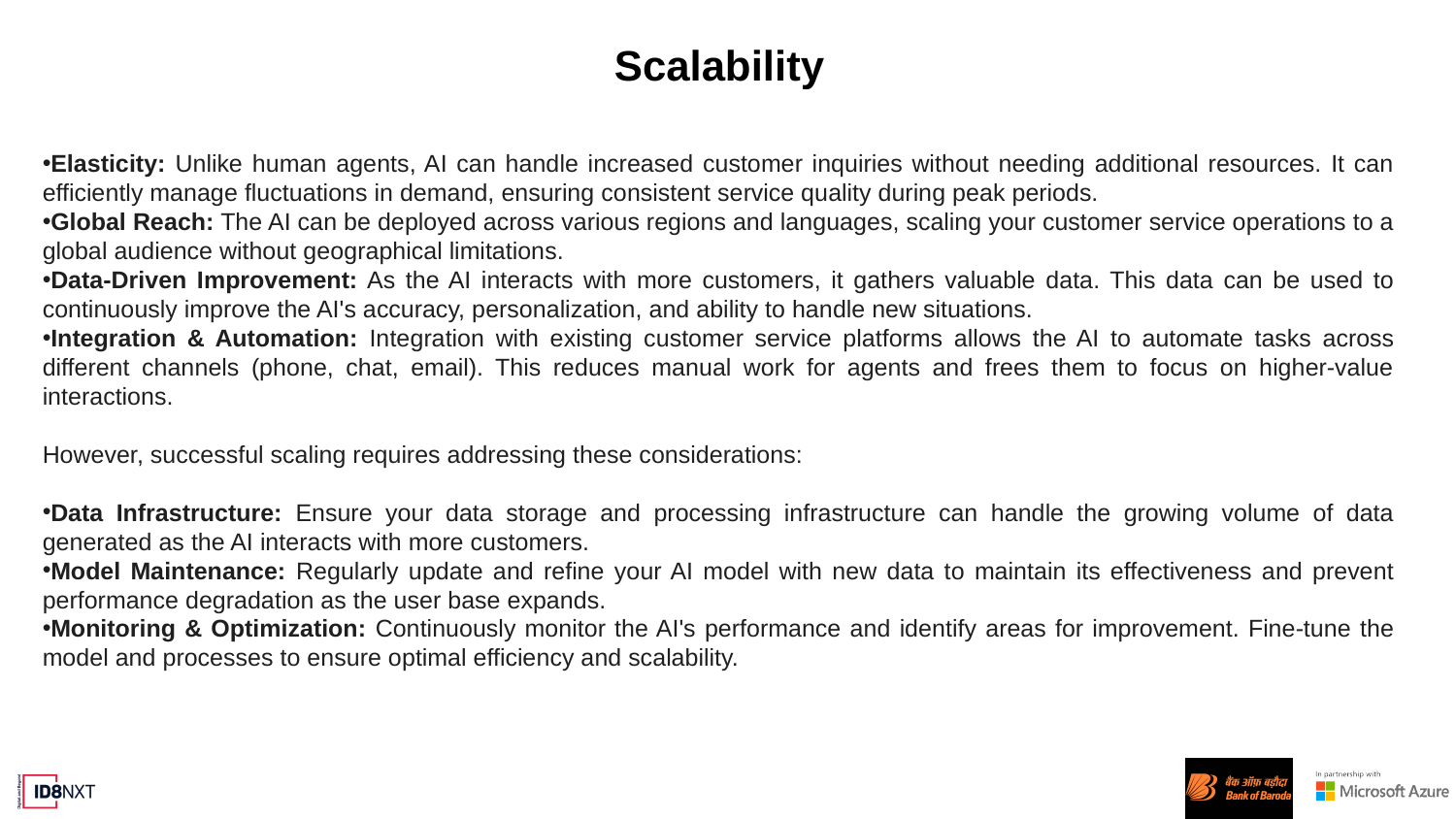

# Scalability
Elasticity: Unlike human agents, AI can handle increased customer inquiries without needing additional resources. It can efficiently manage fluctuations in demand, ensuring consistent service quality during peak periods.
Global Reach: The AI can be deployed across various regions and languages, scaling your customer service operations to a global audience without geographical limitations.
Data-Driven Improvement: As the AI interacts with more customers, it gathers valuable data. This data can be used to continuously improve the AI's accuracy, personalization, and ability to handle new situations.
Integration & Automation: Integration with existing customer service platforms allows the AI to automate tasks across different channels (phone, chat, email). This reduces manual work for agents and frees them to focus on higher-value interactions.

However, successful scaling requires addressing these considerations:

Data Infrastructure: Ensure your data storage and processing infrastructure can handle the growing volume of data generated as the AI interacts with more customers.
Model Maintenance: Regularly update and refine your AI model with new data to maintain its effectiveness and prevent performance degradation as the user base expands.
Monitoring & Optimization: Continuously monitor the AI's performance and identify areas for improvement. Fine-tune the model and processes to ensure optimal efficiency and scalability.